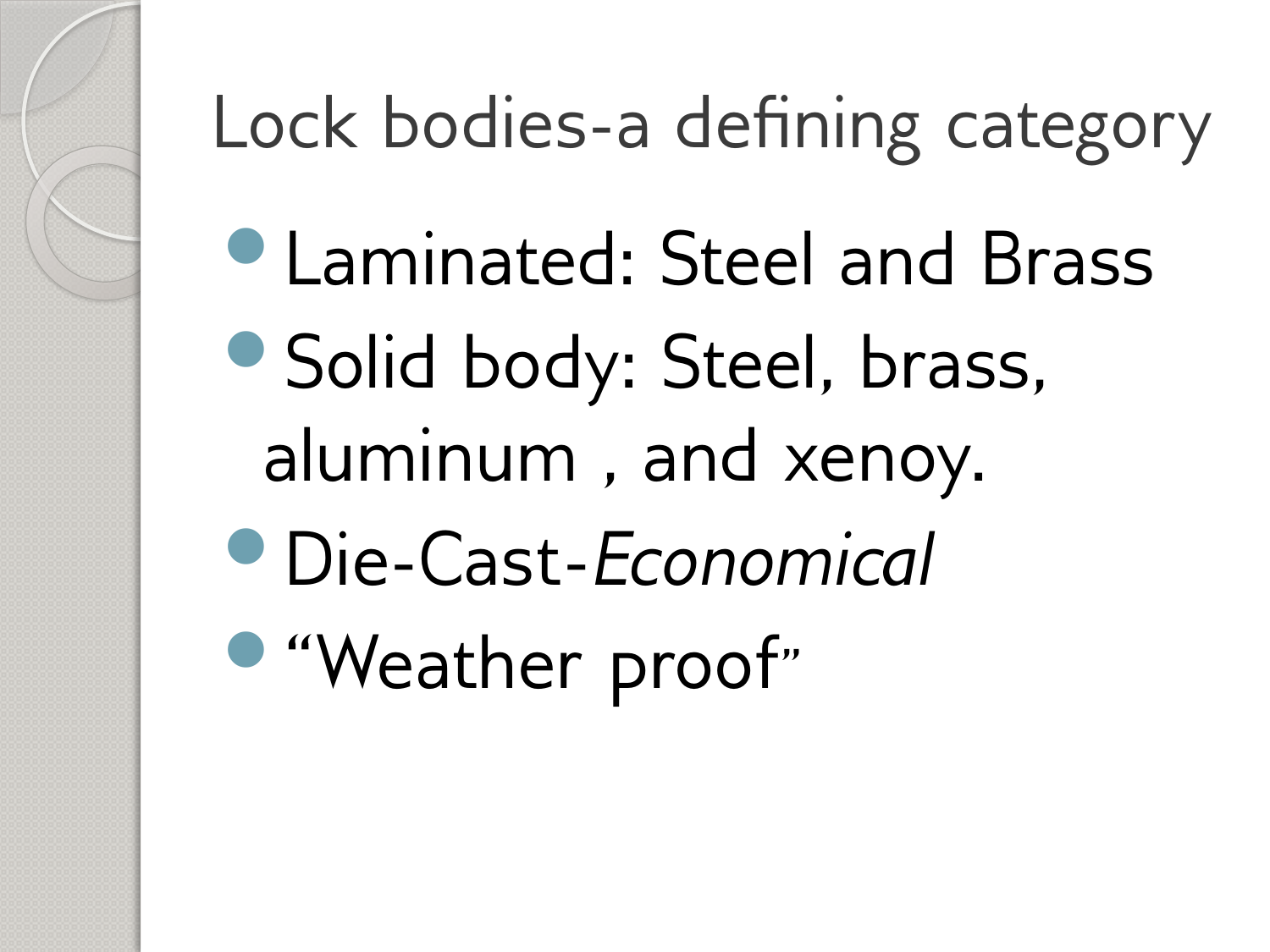

# Lock bodies-a defining category
Laminated: Steel and Brass
Solid body: Steel, brass, aluminum , and xenoy.
Die-Cast-Economical
“Weather proof”